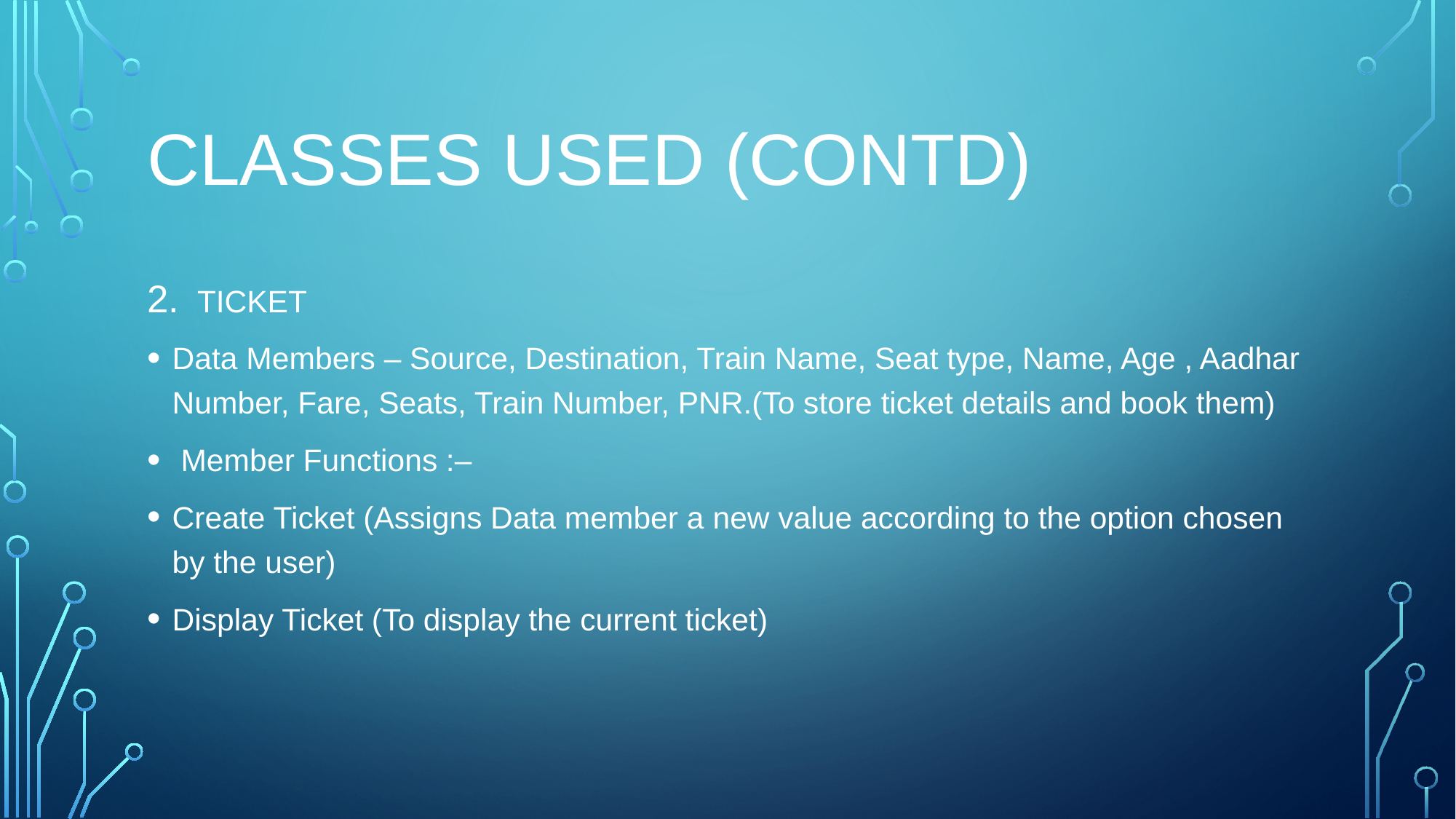

# CLASSES USED (CONTD)
TICKET
Data Members – Source, Destination, Train Name, Seat type, Name, Age , Aadhar Number, Fare, Seats, Train Number, PNR.(To store ticket details and book them)
 Member Functions :–
Create Ticket (Assigns Data member a new value according to the option chosen by the user)
Display Ticket (To display the current ticket)